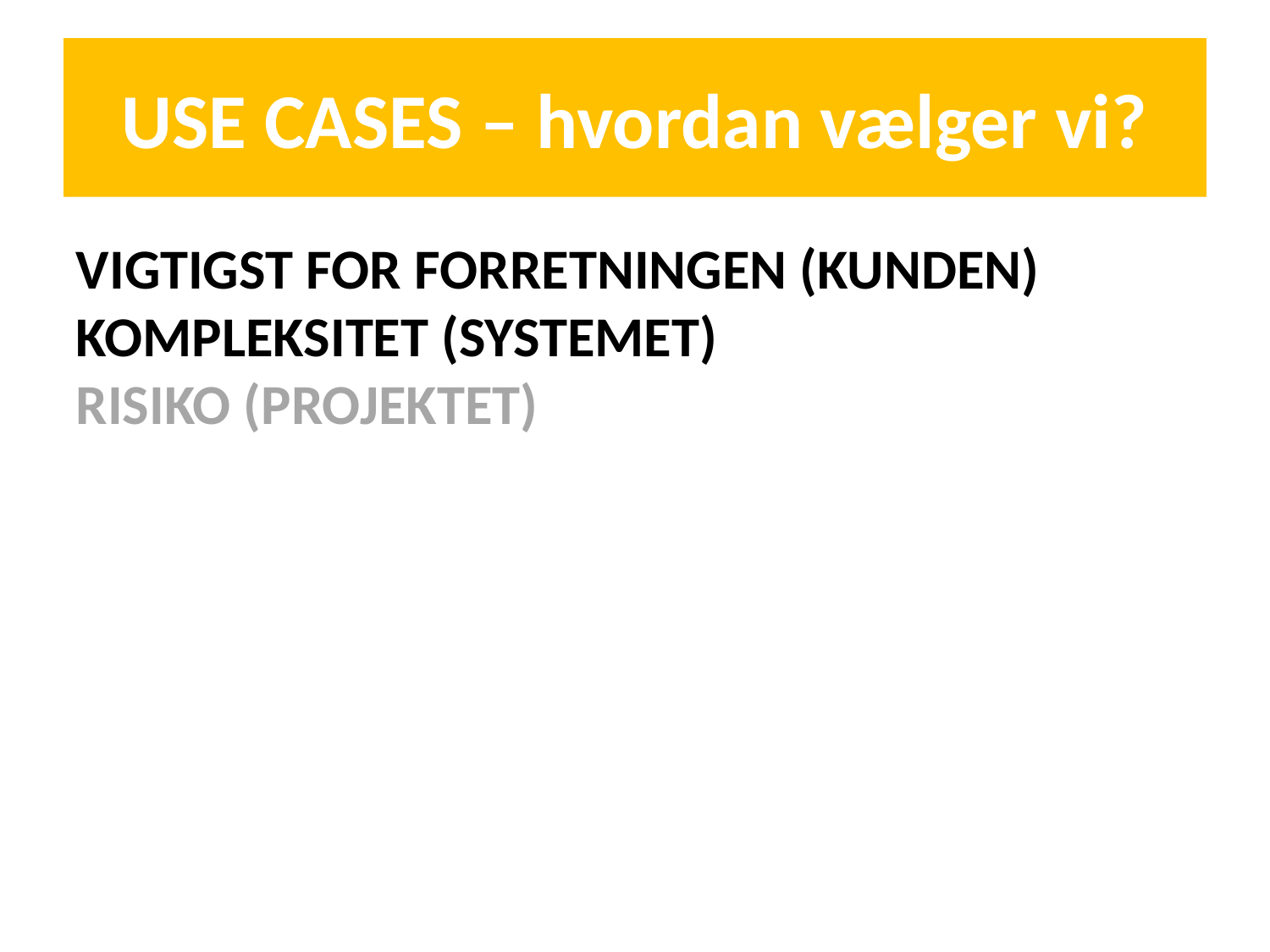

# USE CASES – hvordan vælger vi?
VIGTIGST FOR FORRETNINGEN (KUNDEN)
KOMPLEKSITET (SYSTEMET)
RISIKO (PROJEKTET)